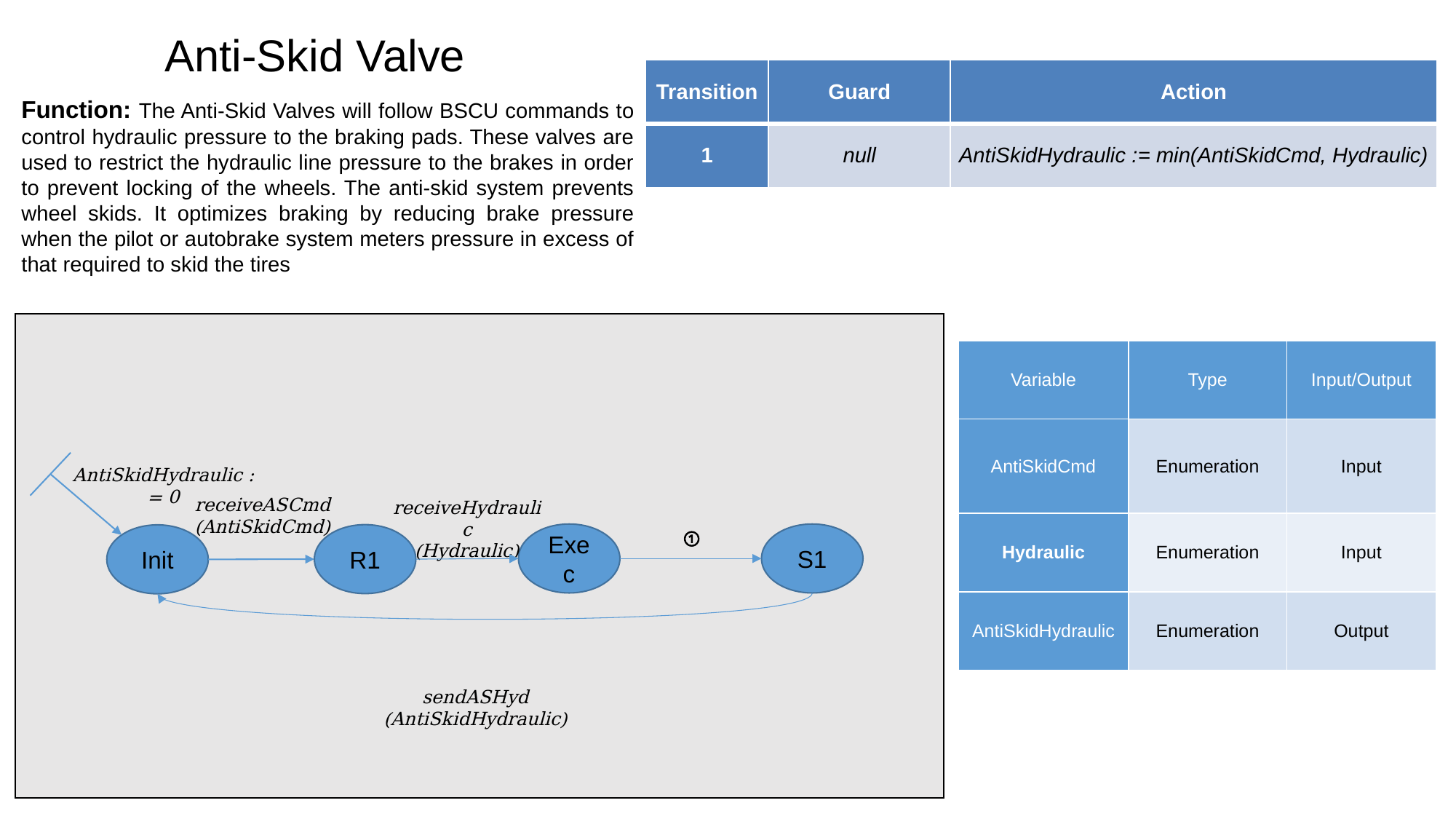

# Anti-Skid Valve
| Transition | Guard | Action |
| --- | --- | --- |
| 1 | null | AntiSkidHydraulic := min(AntiSkidCmd, Hydraulic) |
Function: The Anti-Skid Valves will follow BSCU commands to control hydraulic pressure to the braking pads. These valves are used to restrict the hydraulic line pressure to the brakes in order to prevent locking of the wheels. The anti-skid system prevents wheel skids. It optimizes braking by reducing brake pressure when the pilot or autobrake system meters pressure in excess of that required to skid the tires

| Variable | Type | Input/Output |
| --- | --- | --- |
| AntiSkidCmd | Enumeration | Input |
| Hydraulic | Enumeration | Input |
| AntiSkidHydraulic | Enumeration | Output |
AntiSkidHydraulic := 0
receiveASCmd
(AntiSkidCmd)
receiveHydraulic
(Hydraulic)
Exec
S1
R1
Init
①
sendASHyd
(AntiSkidHydraulic)